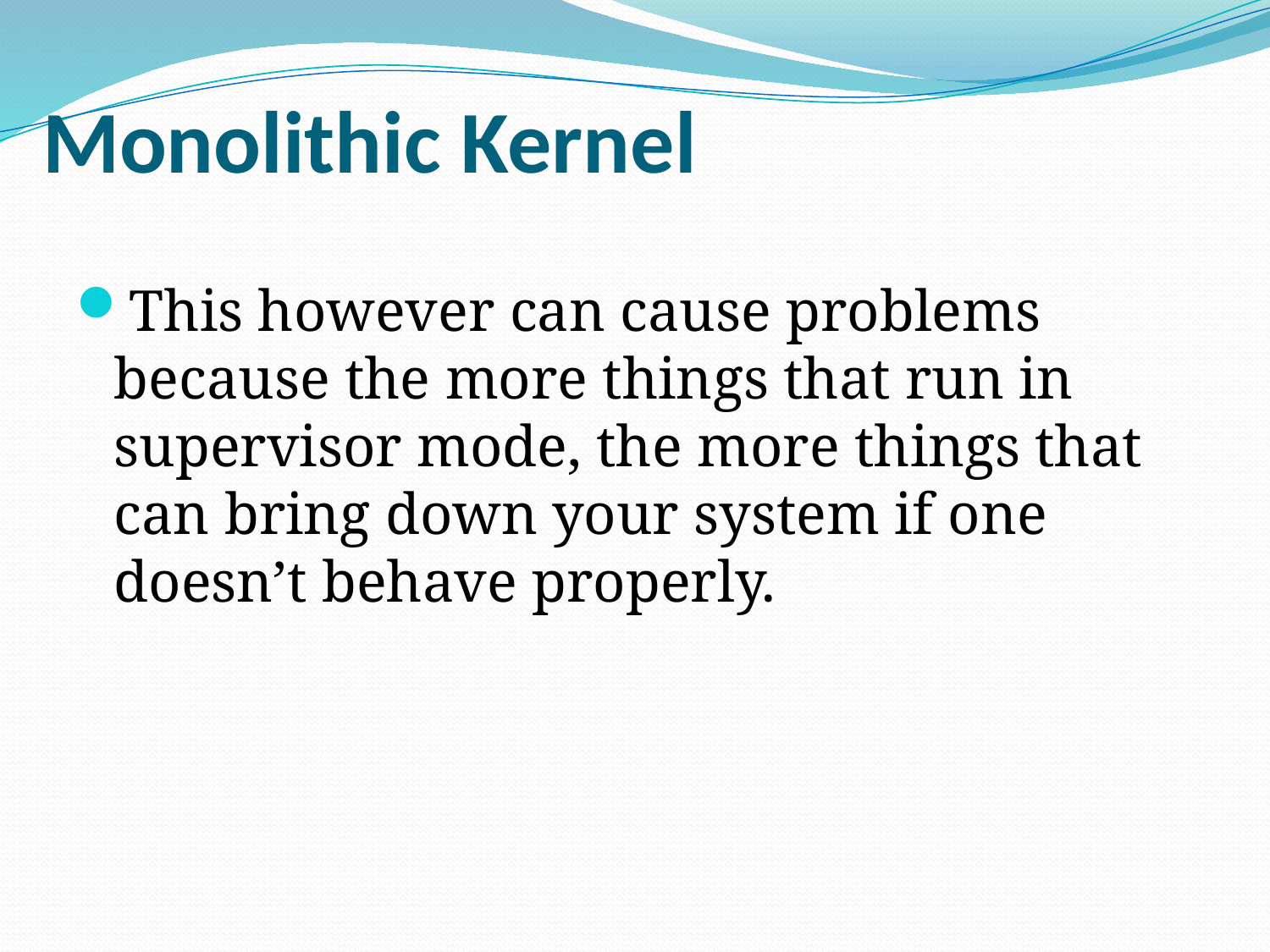

# Monolithic Kernel
This however can cause problems because the more things that run in supervisor mode, the more things that can bring down your system if one doesn’t behave properly.